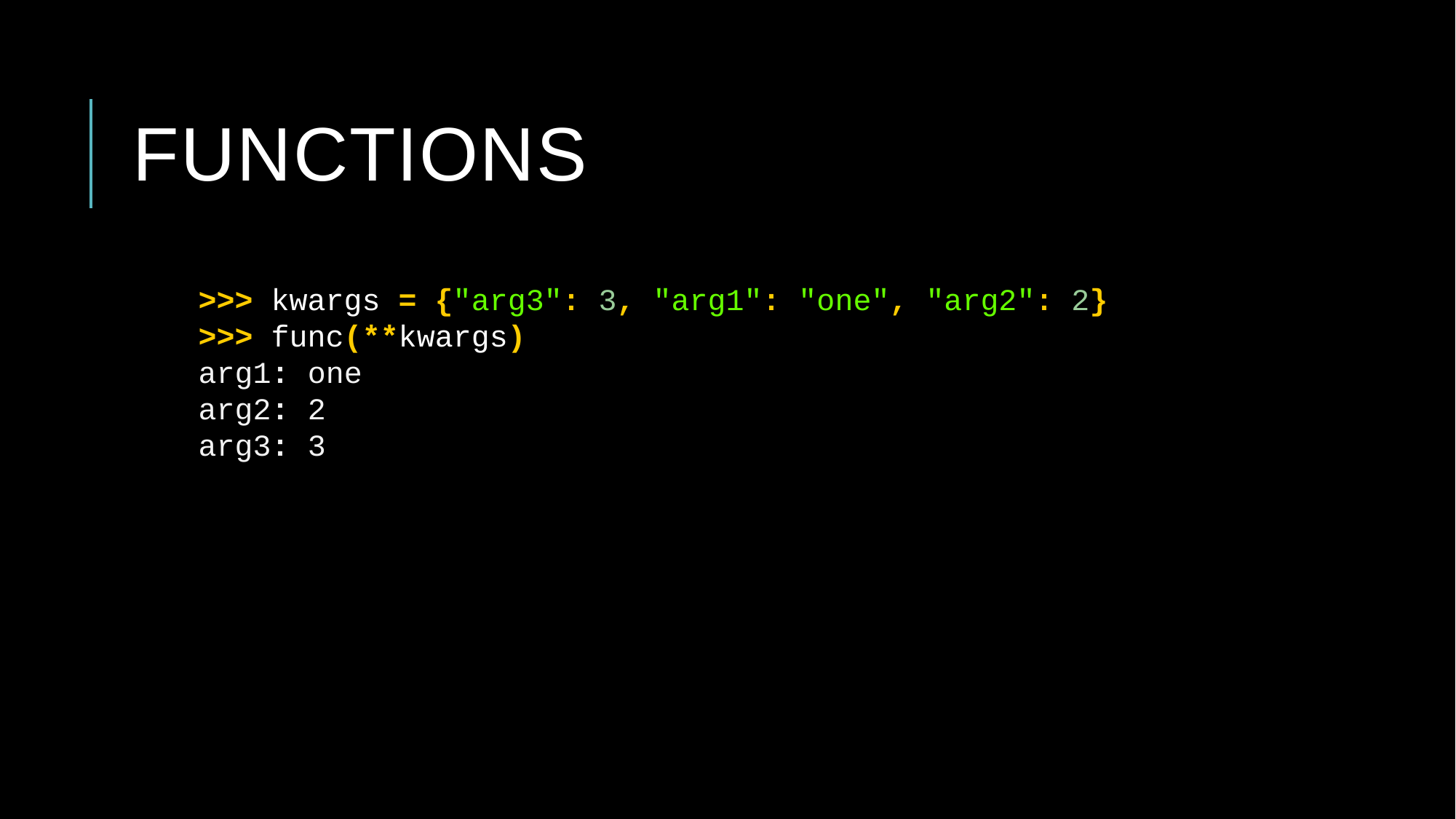

# functions
>>> kwargs = {"arg3": 3, "arg1": "one", "arg2": 2}
>>> func(**kwargs)
arg1: one
arg2: 2
arg3: 3